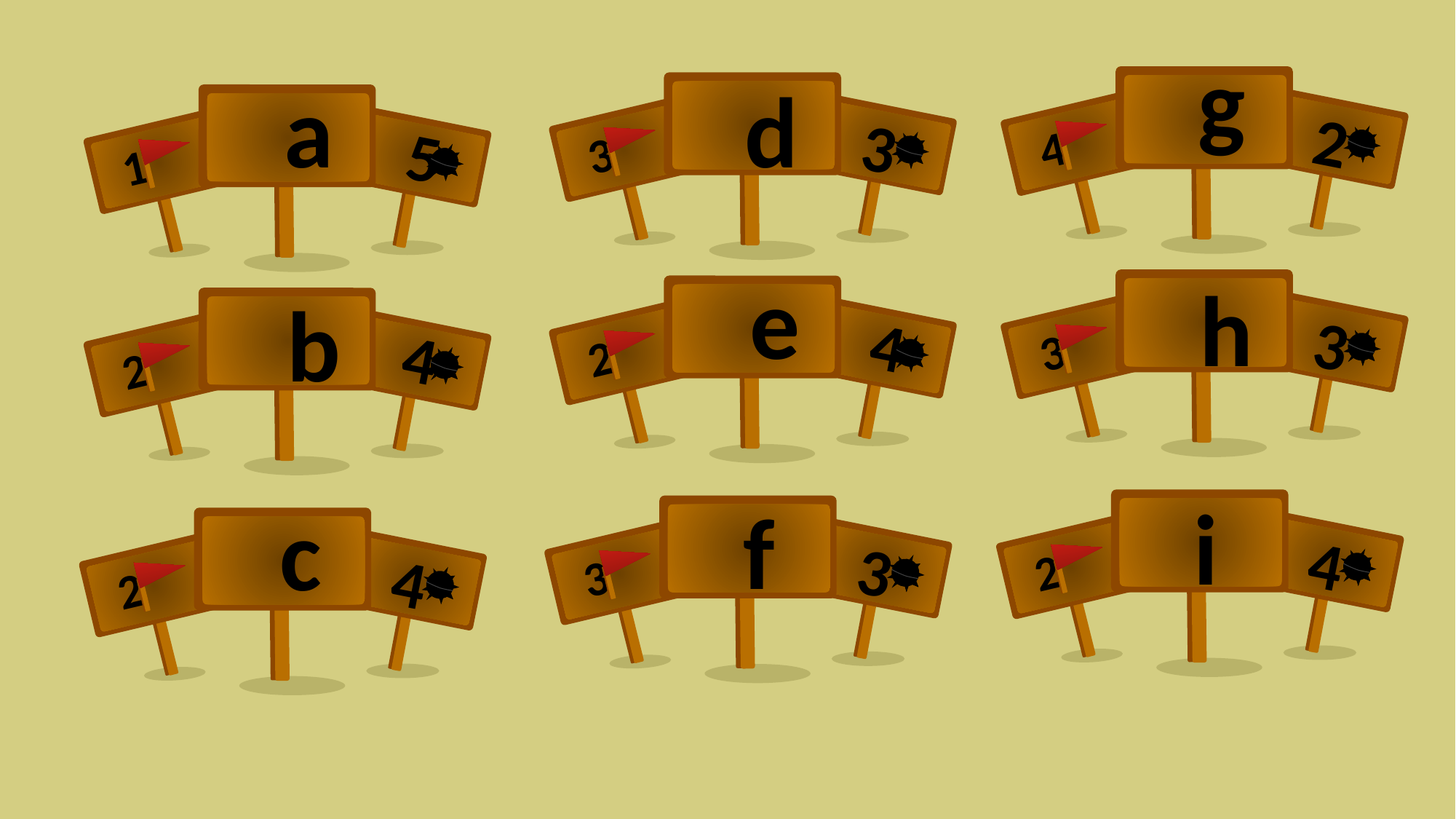

g

2

4

a

5

1

d

3

3

e

4

2

h

3

3

b

4

2

i

4

2

f

3

3

c

4

2